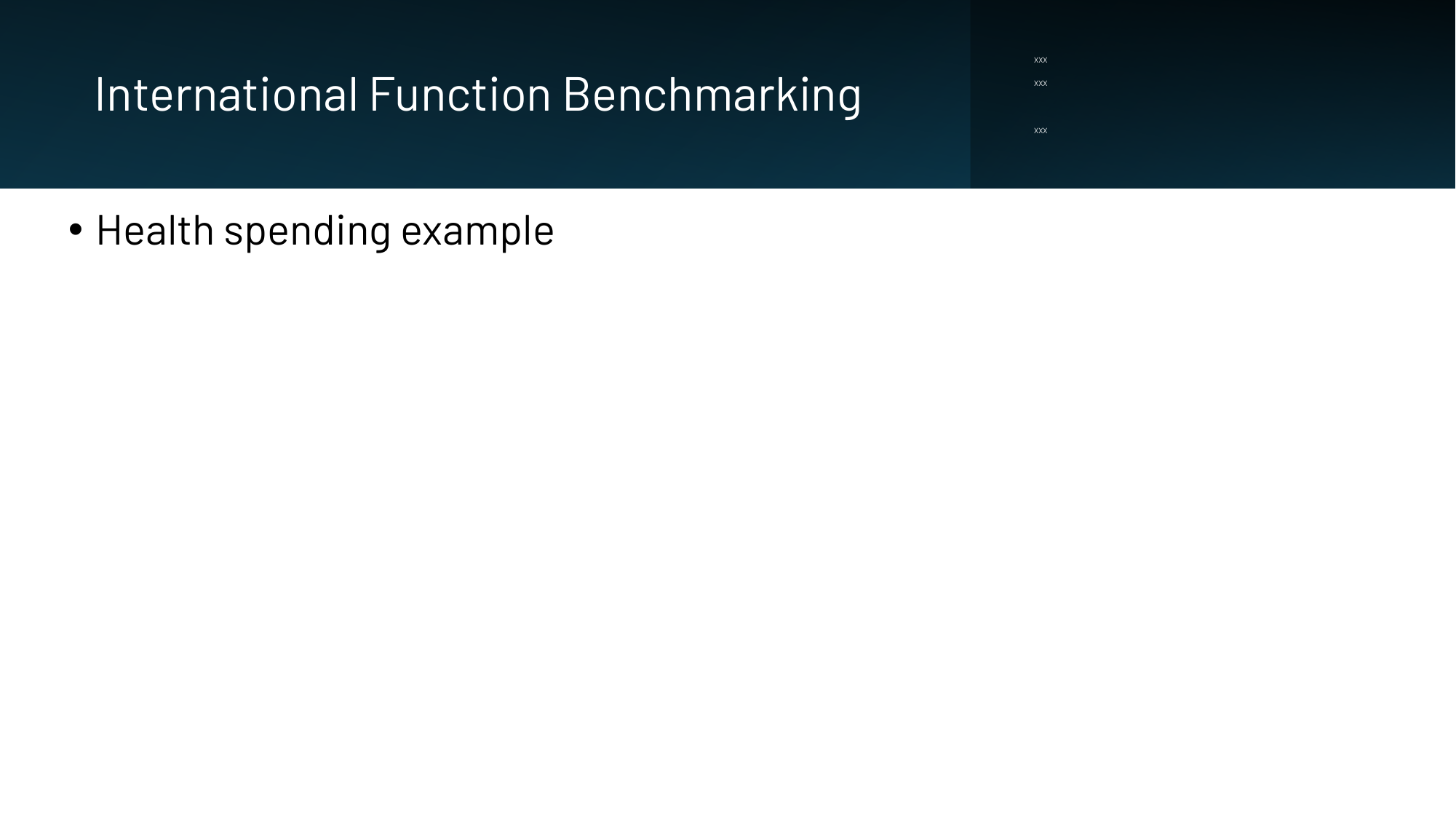

# International Function Benchmarking
XXX
XXX

XXX
Health spending example